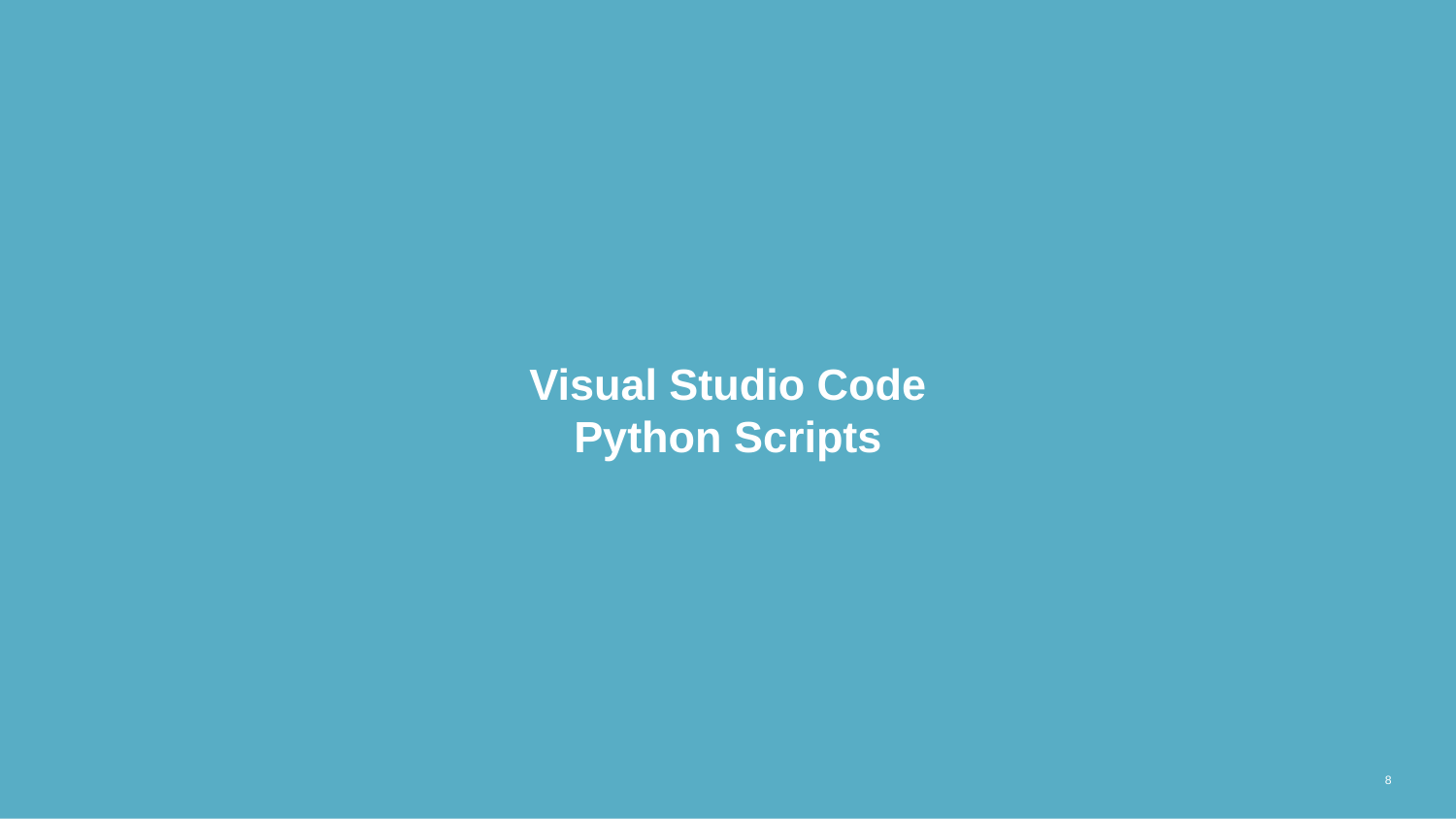

# Visual Studio Code
Python Scripts
8